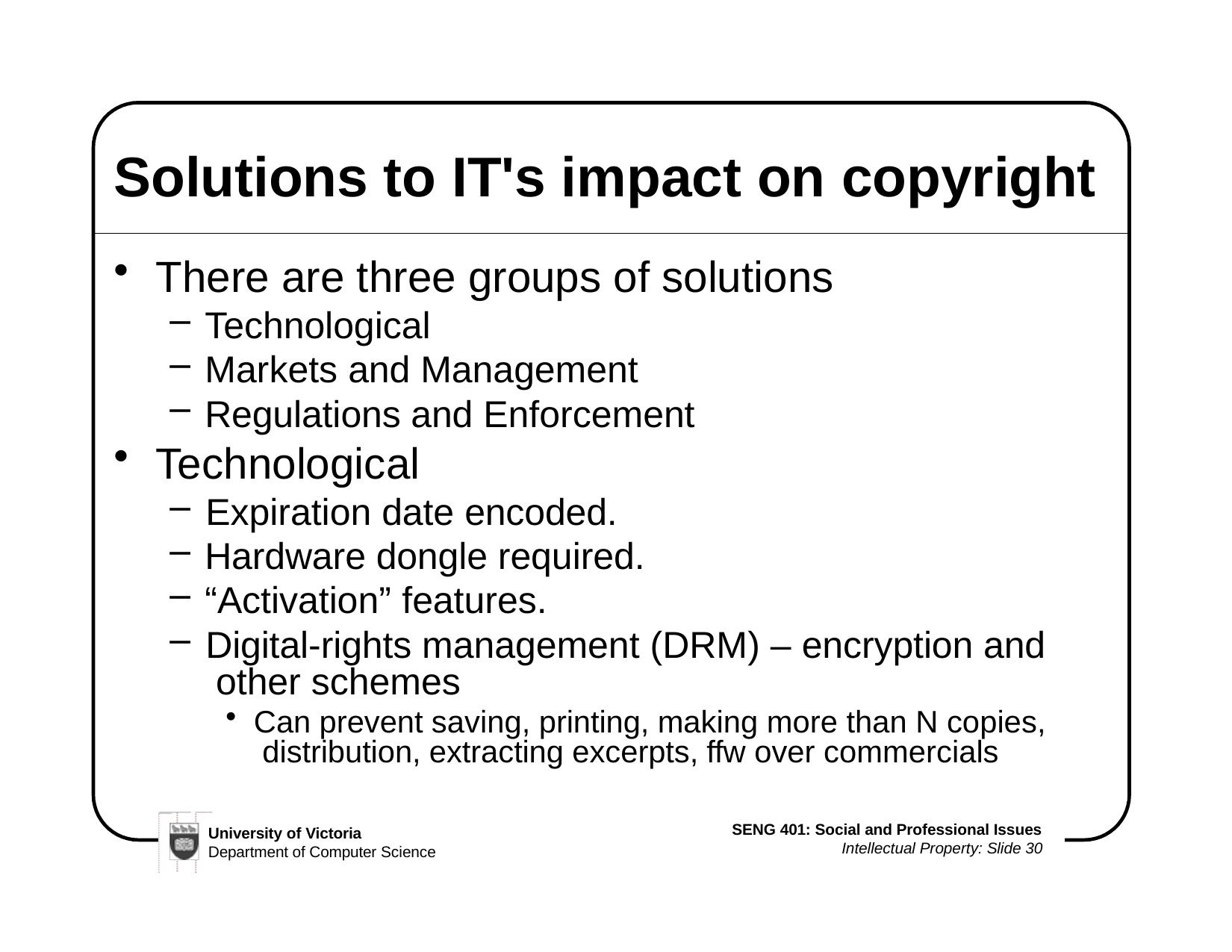

# Solutions to IT's impact on copyright

There are three groups of solutions
Technological
Markets and Management
Regulations and Enforcement
Technological
Expiration date encoded.
Hardware dongle required.
“Activation” features.
Digital-rights management (DRM) – encryption and  other schemes
Can prevent saving, printing, making more than N copies,  distribution, extracting excerpts, ffw over commercials
SENG 401: Social and Professional Issues
Intellectual Property: Slide 30
University of Victoria
Department of Computer Science